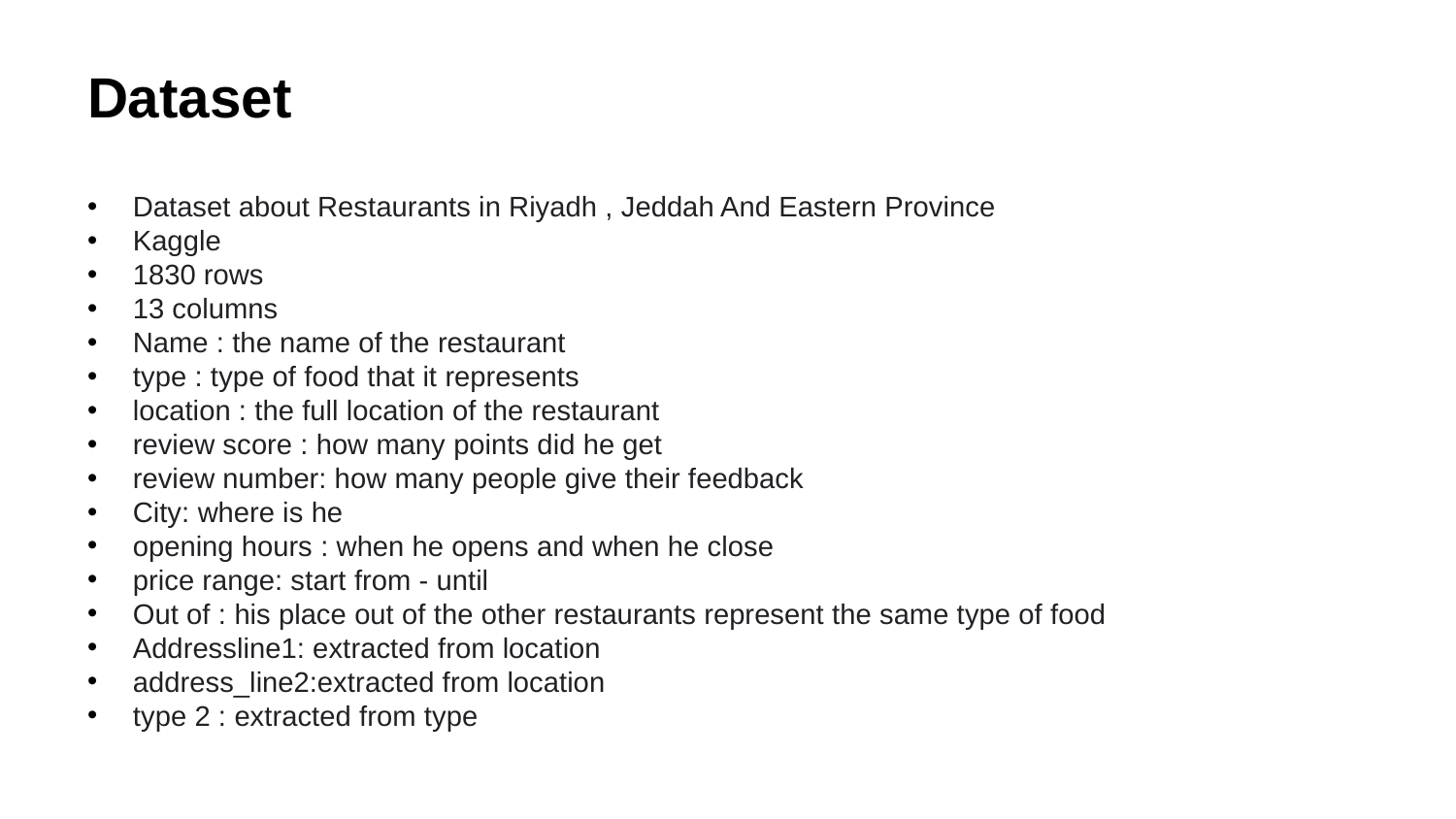

# Dataset
Dataset about Restaurants in Riyadh , Jeddah And Eastern Province
Kaggle
1830 rows
13 columns
Name : the name of the restaurant
type : type of food that it represents
location : the full location of the restaurant
review score : how many points did he get
review number: how many people give their feedback
City: where is he
opening hours : when he opens and when he close
price range: start from - until
Out of : his place out of the other restaurants represent the same type of food
Addressline1: extracted from location
address_line2:extracted from location
type 2 : extracted from type